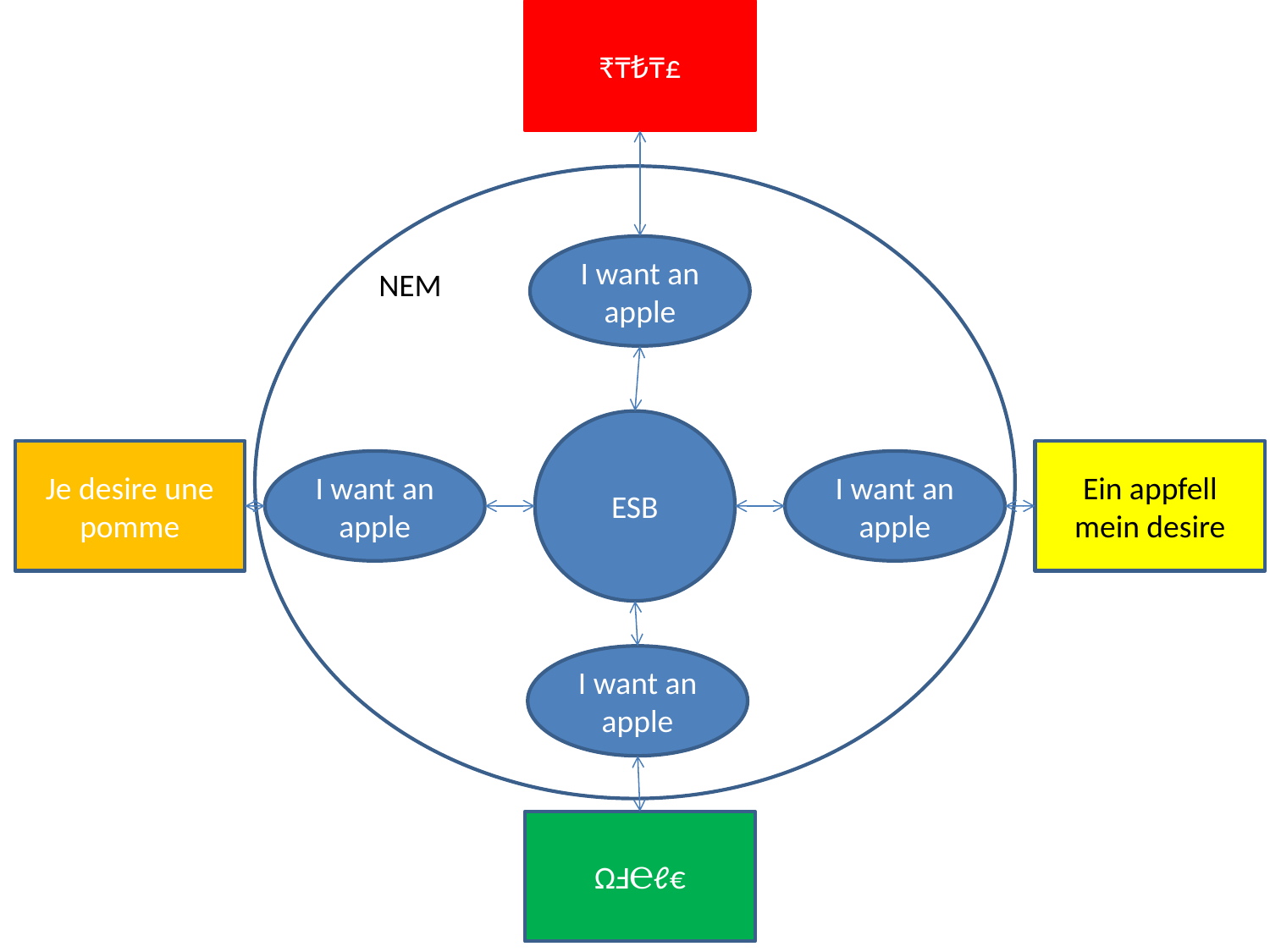

₹₸₺₸£
NEM
I want an apple
ESB
Je desire une pomme
Ein appfell mein desire
I want an apple
I want an apple
I want an apple
ΩℲ℮ℓ€